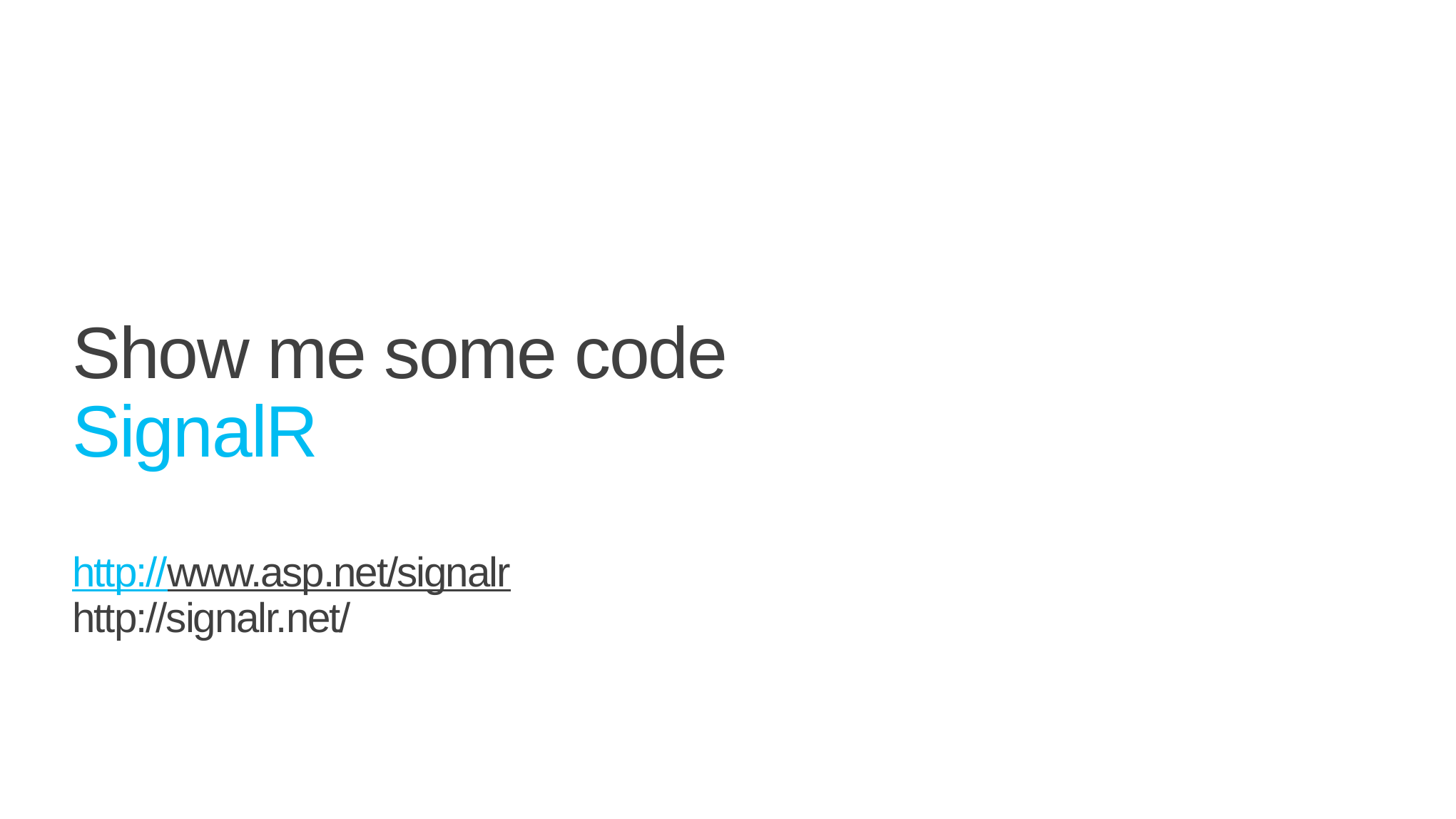

# Show me some code SignalR http://www.asp.net/signalr http://signalr.net/